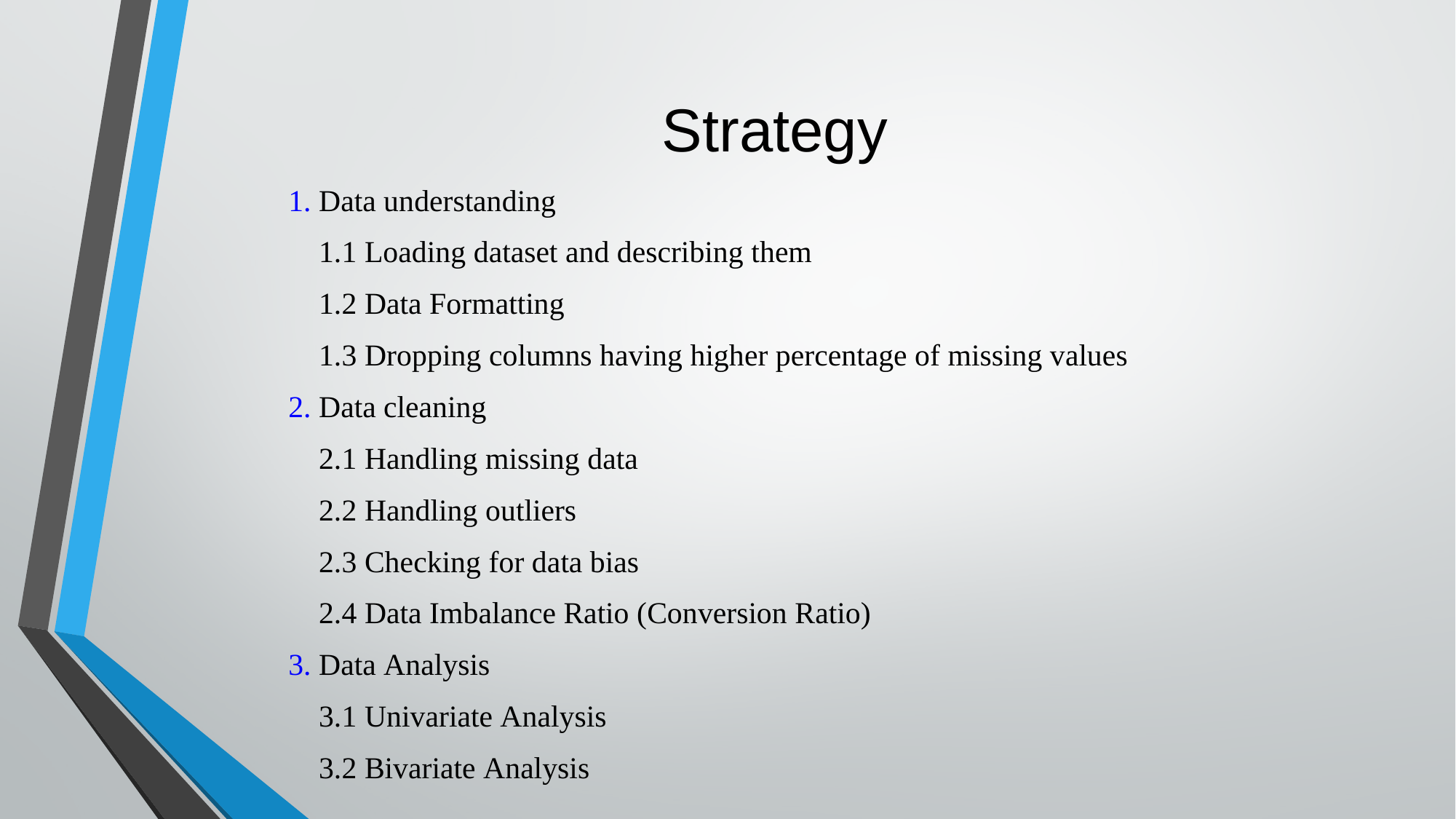

# Strategy
1. Data understanding
    1.1 Loading dataset and describing them
    1.2 Data Formatting
    1.3 Dropping columns having higher percentage of missing values
2. Data cleaning
    2.1 Handling missing data
    2.2 Handling outliers
    2.3 Checking for data bias
    2.4 Data Imbalance Ratio (Conversion Ratio)
3. Data Analysis
    3.1 Univariate Analysis
    3.2 Bivariate Analysis